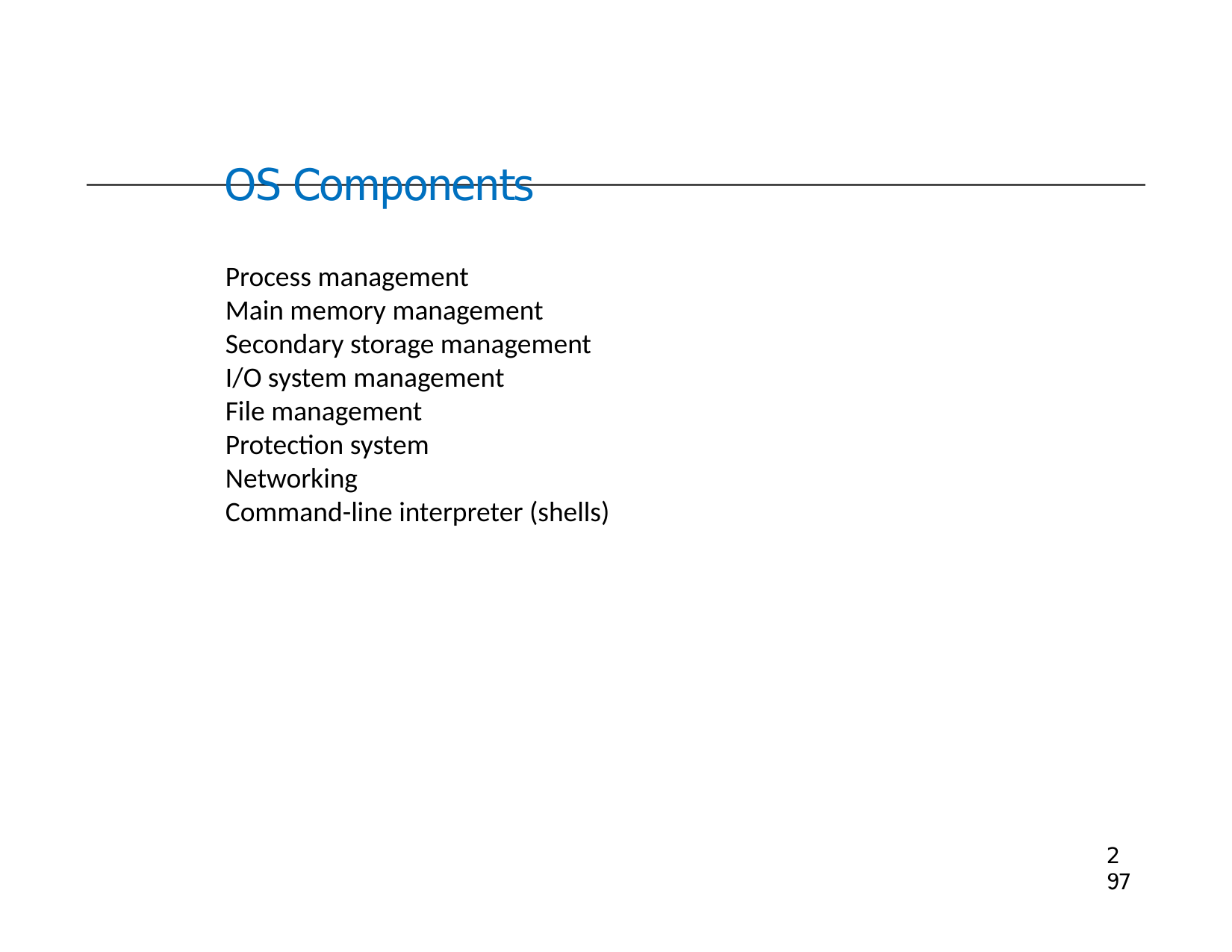

97
# OS Components
Process management
Main memory management
Secondary storage management
I/O system management
File management
Protection system
Networking
Command-line interpreter (shells)